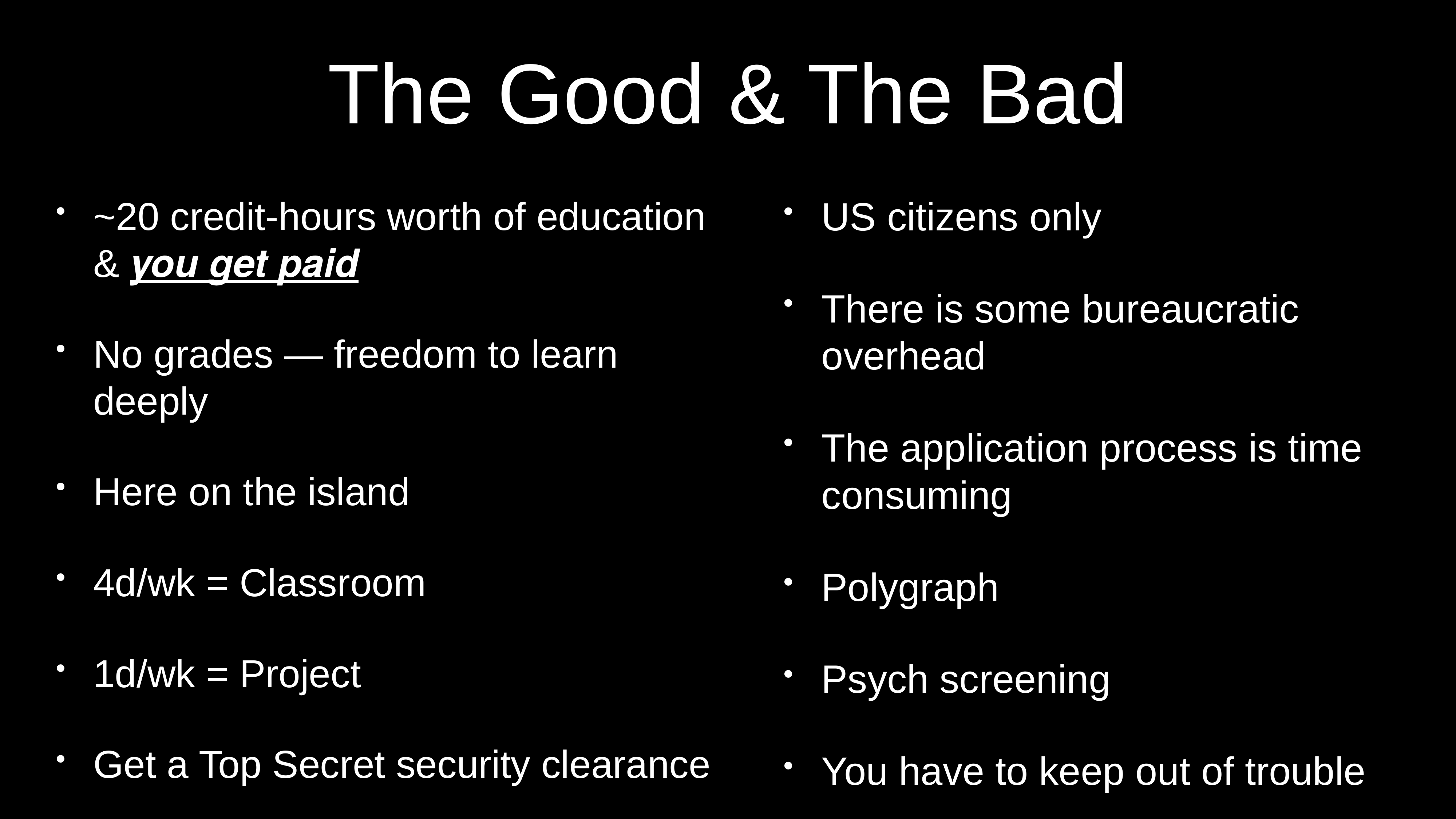

# The Good & The Bad
~20 credit-hours worth of education & you get paid
No grades — freedom to learn deeply
Here on the island
4d/wk = Classroom
1d/wk = Project
Get a Top Secret security clearance
US citizens only
There is some bureaucratic overhead
The application process is time consuming
Polygraph
Psych screening
You have to keep out of trouble